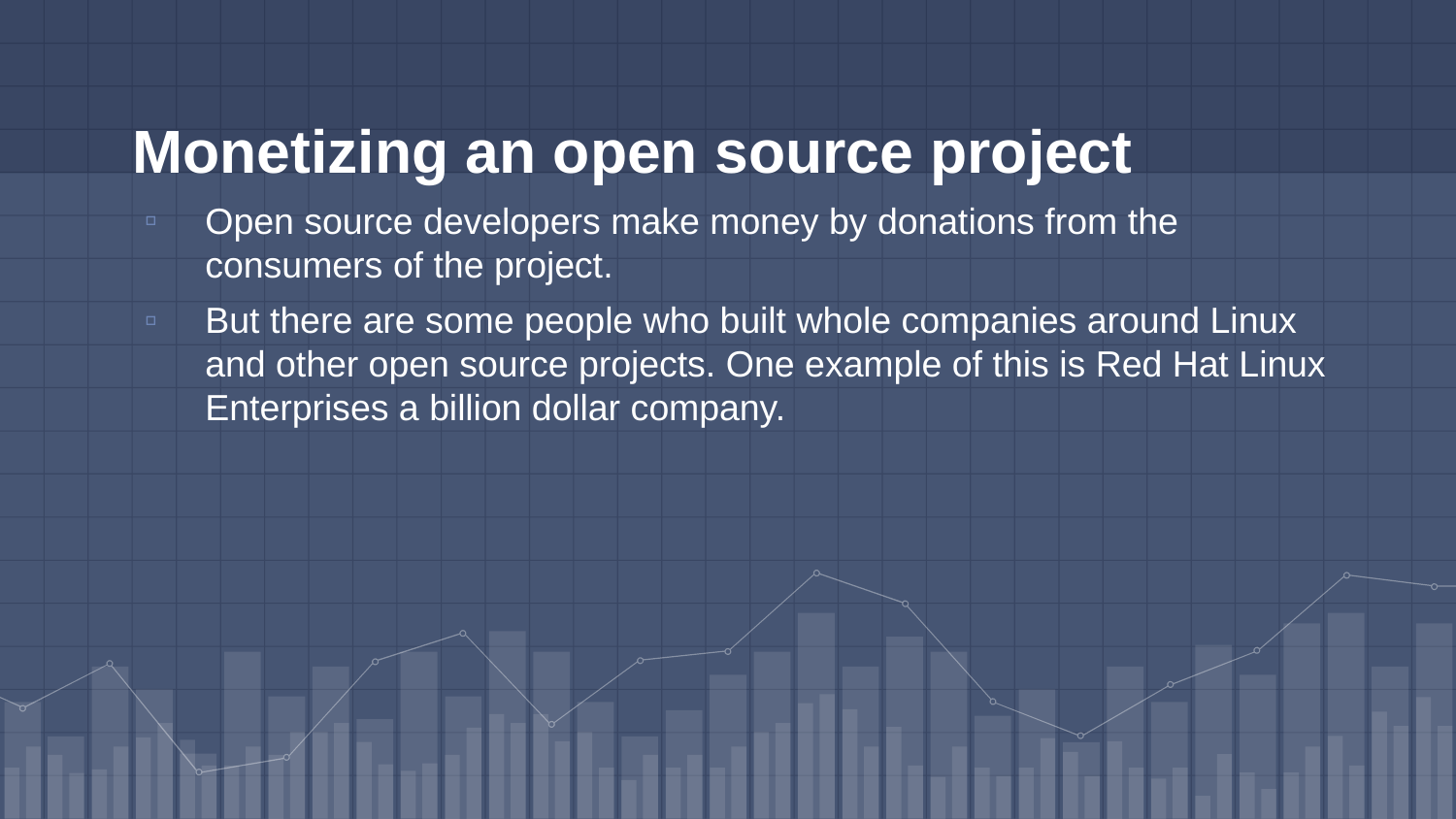

# Monetizing an open source project
Open source developers make money by donations from the consumers of the project.
But there are some people who built whole companies around Linux and other open source projects. One example of this is Red Hat Linux Enterprises a billion dollar company.